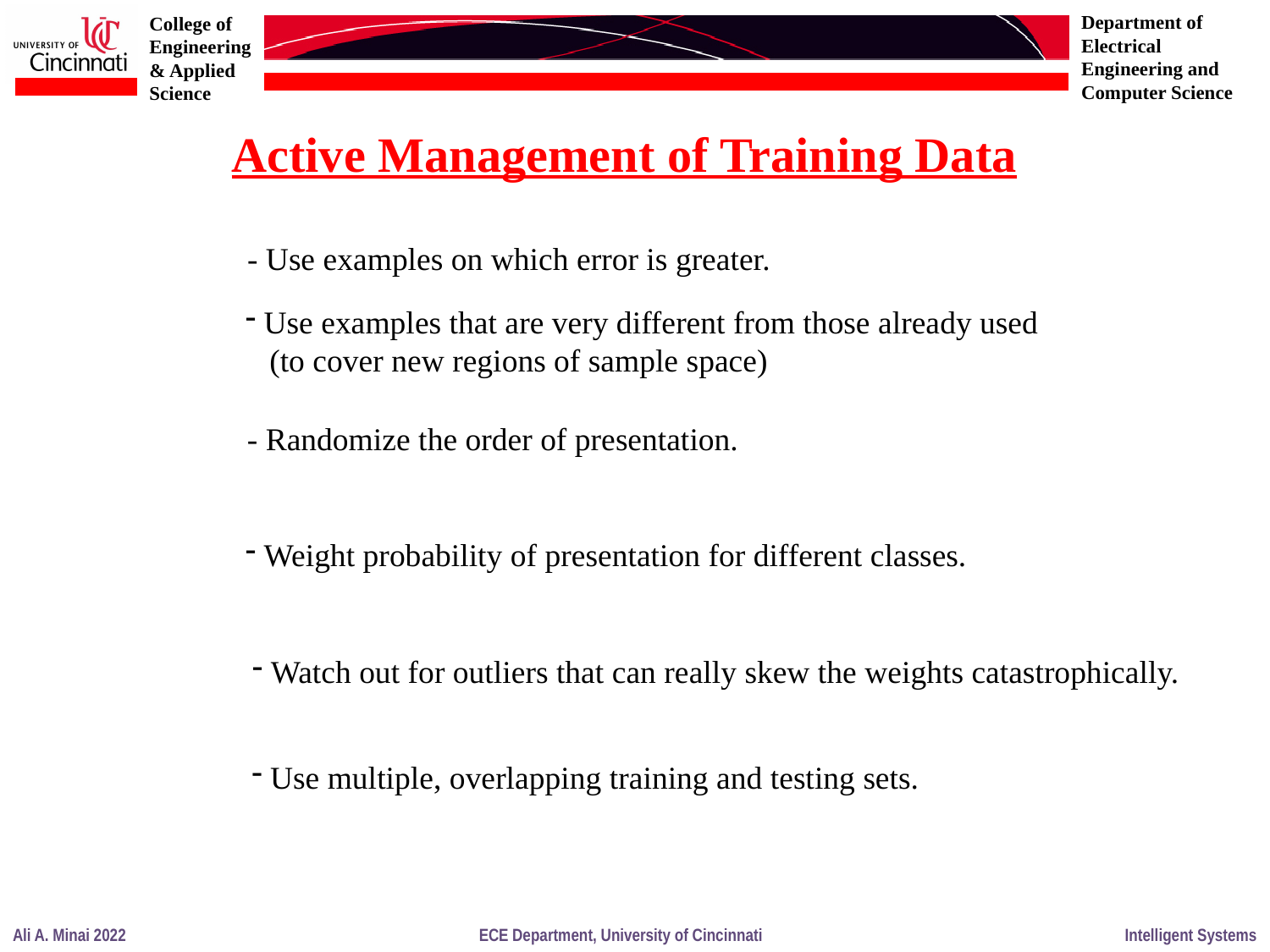

Active Management of Training Data
- Use examples on which error is greater.
 Use examples that are very different from those already used
   (to cover new regions of sample space)
- Randomize the order of presentation.
 Weight probability of presentation for different classes.
 Watch out for outliers that can really skew the weights catastrophically.
 Use multiple, overlapping training and testing sets.